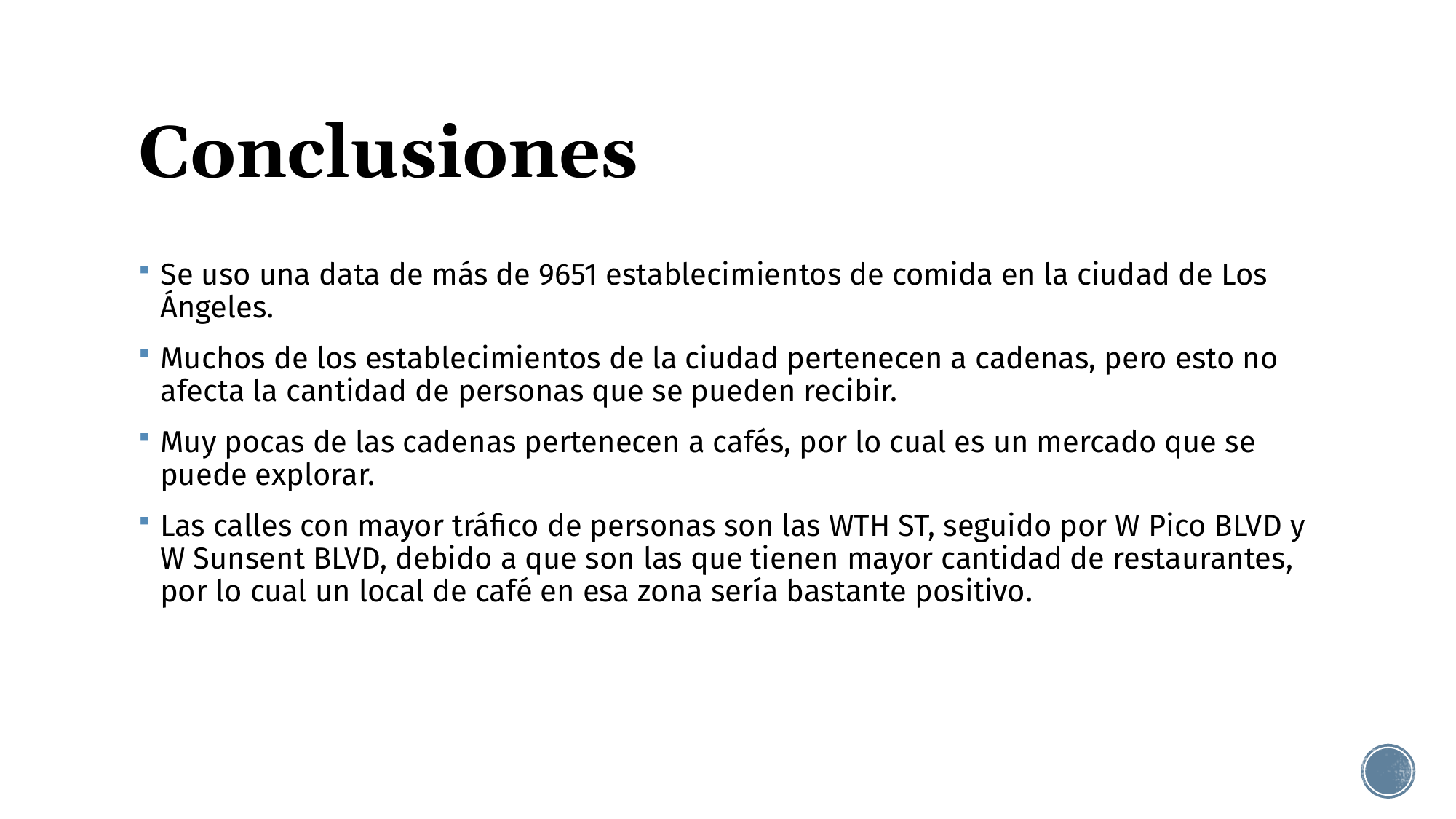

# Conclusiones
Se uso una data de más de 9651 establecimientos de comida en la ciudad de Los Ángeles.
Muchos de los establecimientos de la ciudad pertenecen a cadenas, pero esto no afecta la cantidad de personas que se pueden recibir.
Muy pocas de las cadenas pertenecen a cafés, por lo cual es un mercado que se puede explorar.
Las calles con mayor tráfico de personas son las WTH ST, seguido por W Pico BLVD y W Sunsent BLVD, debido a que son las que tienen mayor cantidad de restaurantes, por lo cual un local de café en esa zona sería bastante positivo.